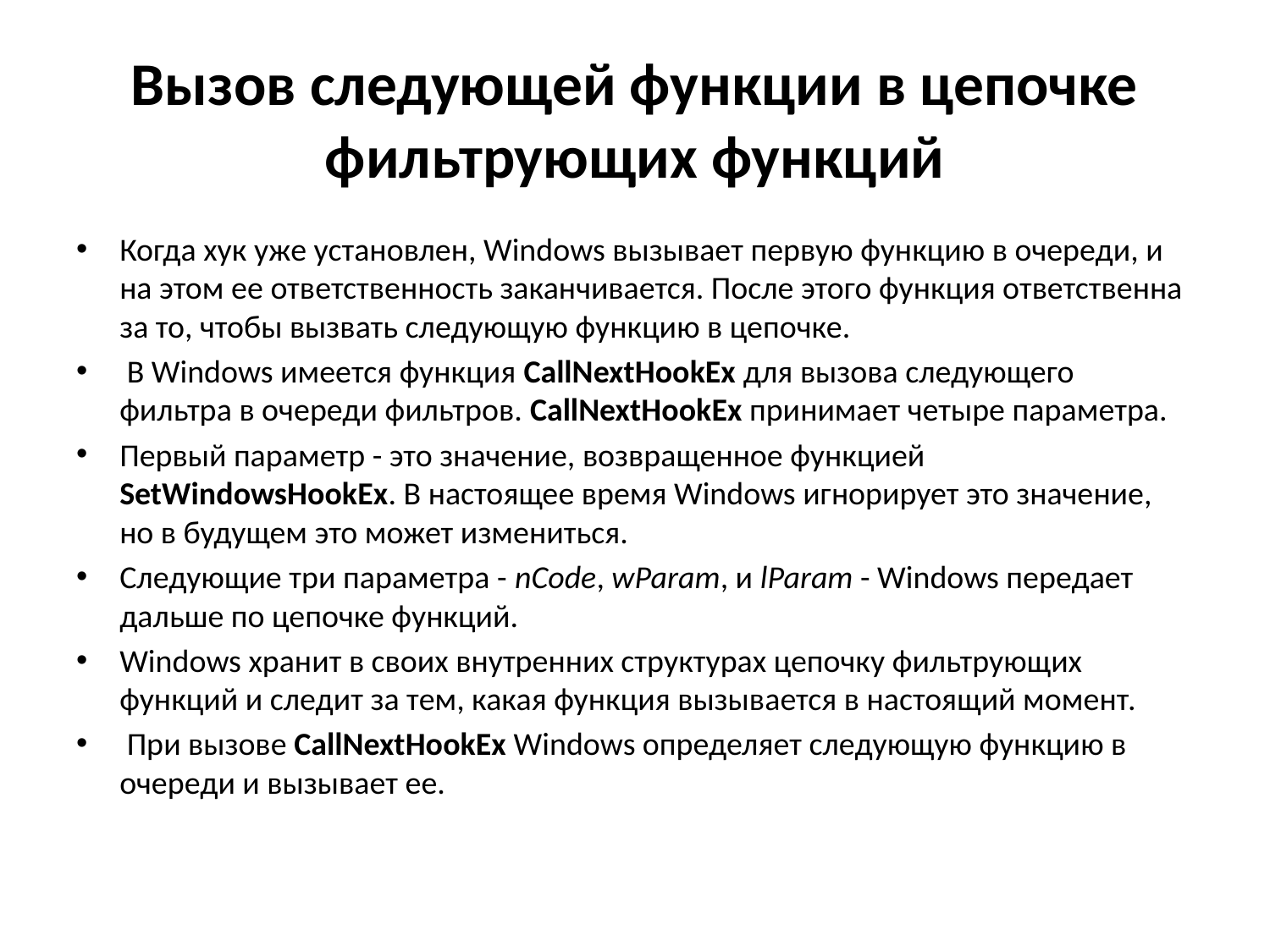

# Вызов следующей функции в цепочке фильтрующих функций
Когда хук уже установлен, Windows вызывает первую функцию в очереди, и на этом ее ответственность заканчивается. После этого функция ответственна за то, чтобы вызвать следующую функцию в цепочке.
 В Windows имеется функция CallNextHookEx для вызова следующего фильтра в очереди фильтров. CallNextHookEx принимает четыре параметра.
Первый параметр - это значение, возвращенное функцией SetWindowsHookEx. В настоящее время Windows игнорирует это значение, но в будущем это может измениться.
Следующие три параметра - nCode, wParam, и lParam - Windows передает дальше по цепочке функций.
Windows хранит в своих внутренних структурах цепочку фильтрующих функций и следит за тем, какая функция вызывается в настоящий момент.
 При вызове CallNextHookEx Windows определяет следующую функцию в очереди и вызывает ее.